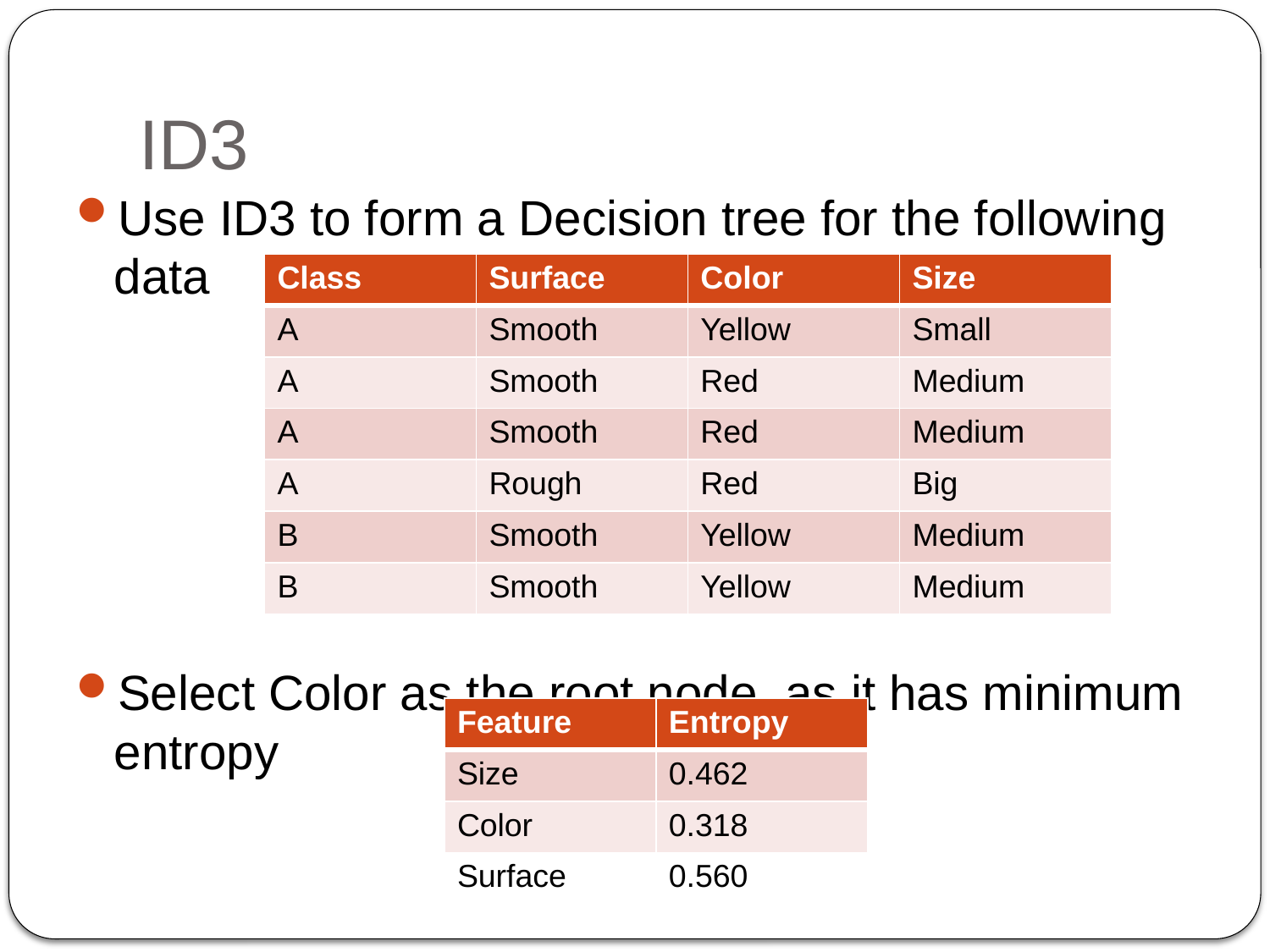

# ID3
Use ID3 to form a Decision tree for the following data

Select Color as the root node, as it has minimum entropy
| Class | Surface | Color | Size |
| --- | --- | --- | --- |
| A | Smooth | Yellow | Small |
| A | Smooth | Red | Medium |
| A | Smooth | Red | Medium |
| A | Rough | Red | Big |
| B | Smooth | Yellow | Medium |
| B | Smooth | Yellow | Medium |
| Feature | Entropy |
| --- | --- |
| Size | 0.462 |
| Color | 0.318 |
| Surface | 0.560 |